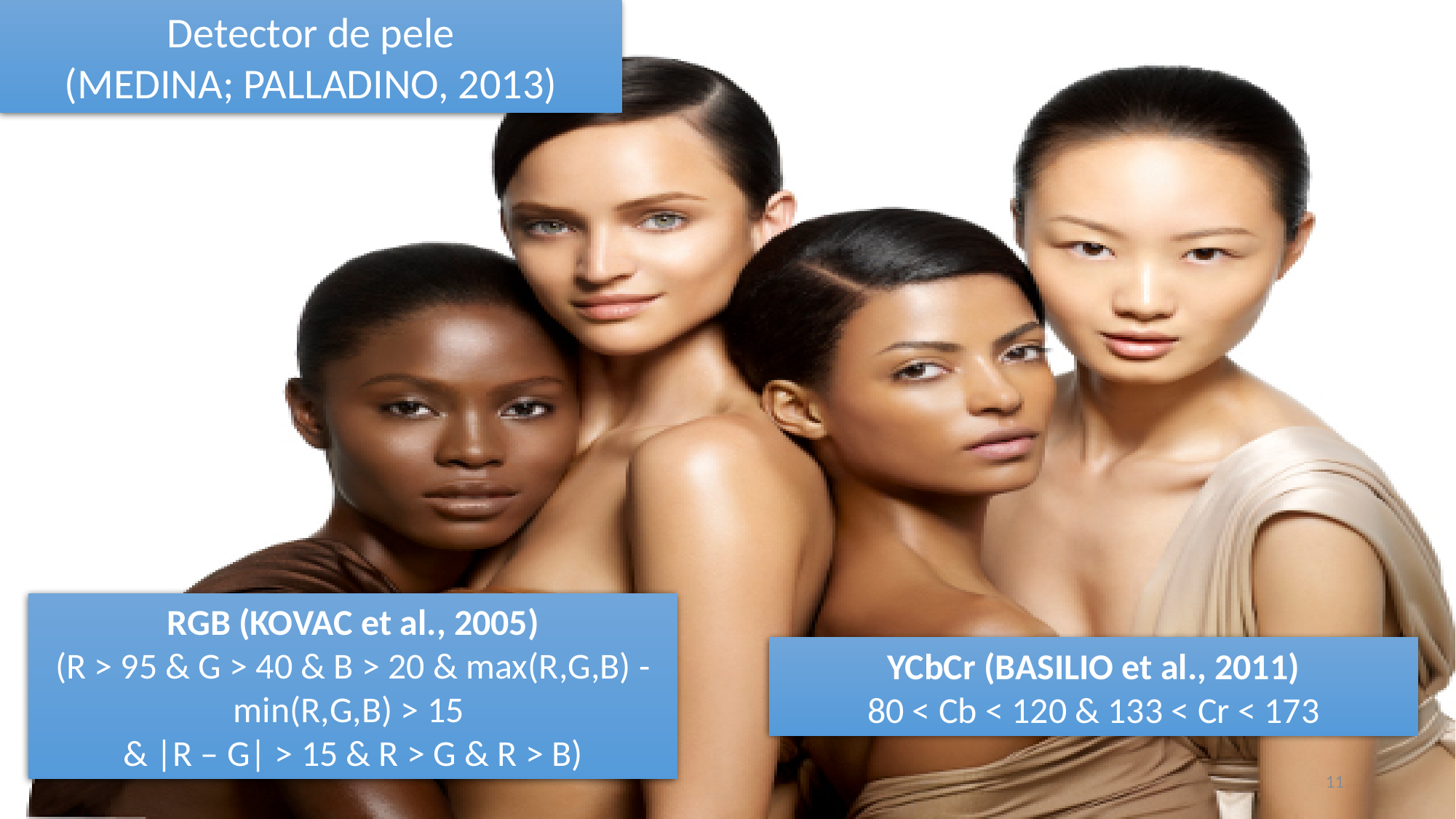

Detector de pele
(MEDINA; PALLADINO, 2013)
RGB (KOVAC et al., 2005)
(R > 95 & G > 40 & B > 20 & max(R,G,B) - min(R,G,B) > 15
& |R – G| > 15 & R > G & R > B)
YCbCr (BASILIO et al., 2011)
80 < Cb < 120 & 133 < Cr < 173
11